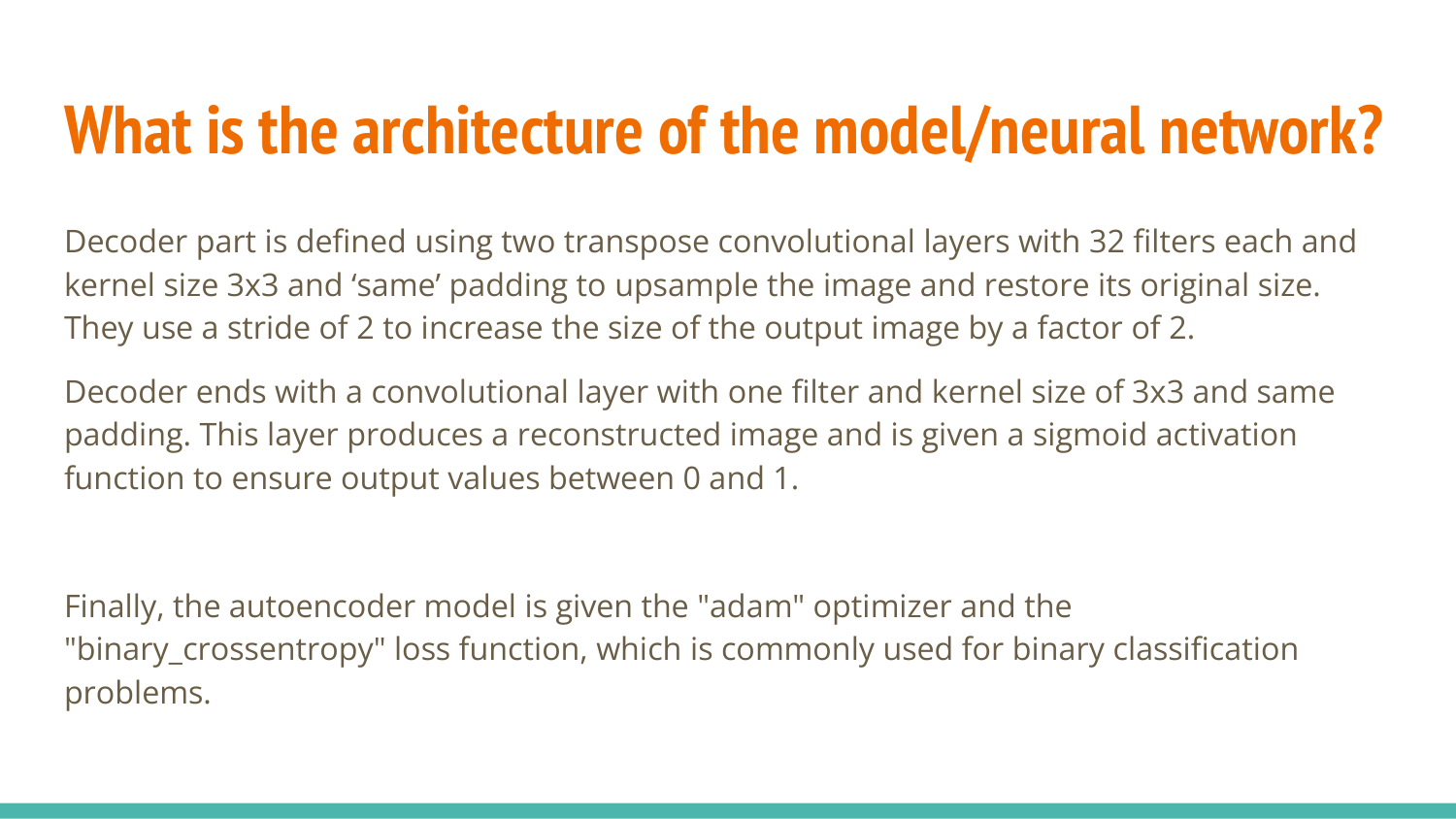

# What is the architecture of the model/neural network?

Decoder part is defined using two transpose convolutional layers with 32 filters each and kernel size 3x3 and ‘same’ padding to upsample the image and restore its original size. They use a stride of 2 to increase the size of the output image by a factor of 2.
Decoder ends with a convolutional layer with one filter and kernel size of 3x3 and same padding. This layer produces a reconstructed image and is given a sigmoid activation function to ensure output values between 0 and 1.

Finally, the autoencoder model is given the "adam" optimizer and the "binary_crossentropy" loss function, which is commonly used for binary classification problems.